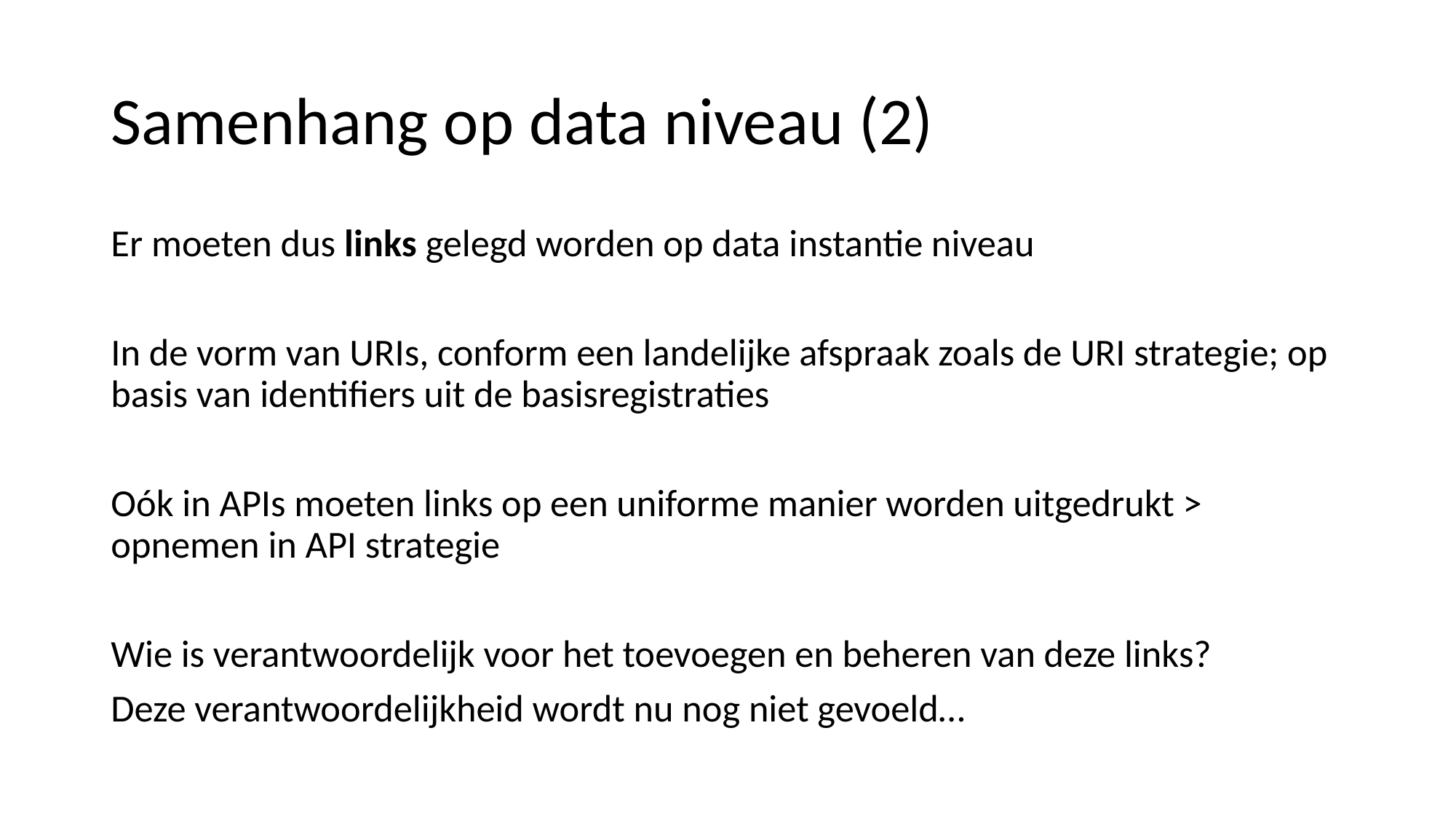

# Samenhang op data niveau (2)
Er moeten dus links gelegd worden op data instantie niveau

In de vorm van URIs, conform een landelijke afspraak zoals de URI strategie; op basis van identifiers uit de basisregistraties

Oók in APIs moeten links op een uniforme manier worden uitgedrukt > opnemen in API strategie

Wie is verantwoordelijk voor het toevoegen en beheren van deze links?
Deze verantwoordelijkheid wordt nu nog niet gevoeld…